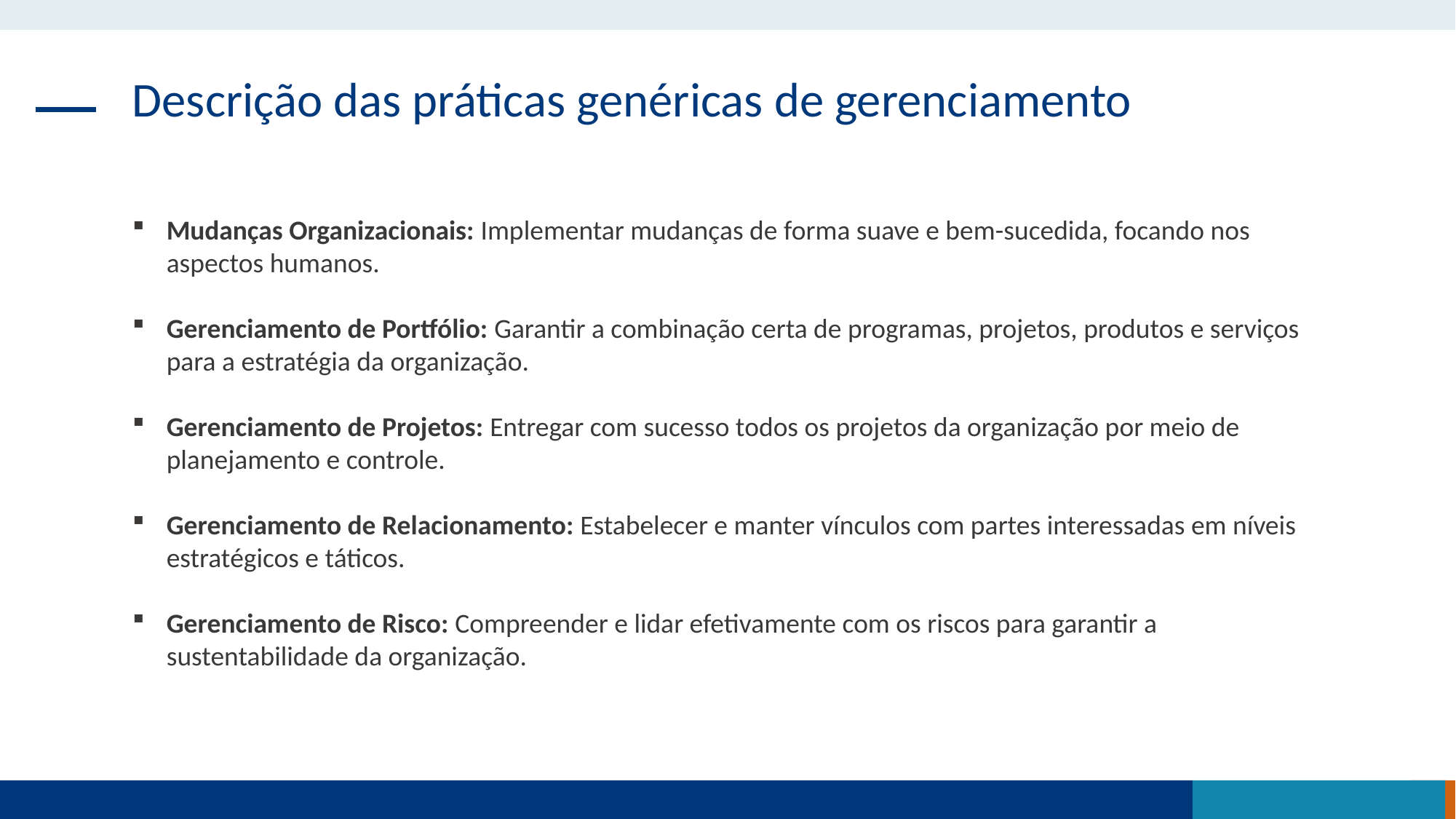

Descrição das práticas genéricas de gerenciamento
Mudanças Organizacionais: Implementar mudanças de forma suave e bem-sucedida, focando nos aspectos humanos.

Gerenciamento de Portfólio: Garantir a combinação certa de programas, projetos, produtos e serviços para a estratégia da organização.

Gerenciamento de Projetos: Entregar com sucesso todos os projetos da organização por meio de planejamento e controle.

Gerenciamento de Relacionamento: Estabelecer e manter vínculos com partes interessadas em níveis estratégicos e táticos.

Gerenciamento de Risco: Compreender e lidar efetivamente com os riscos para garantir a sustentabilidade da organização.